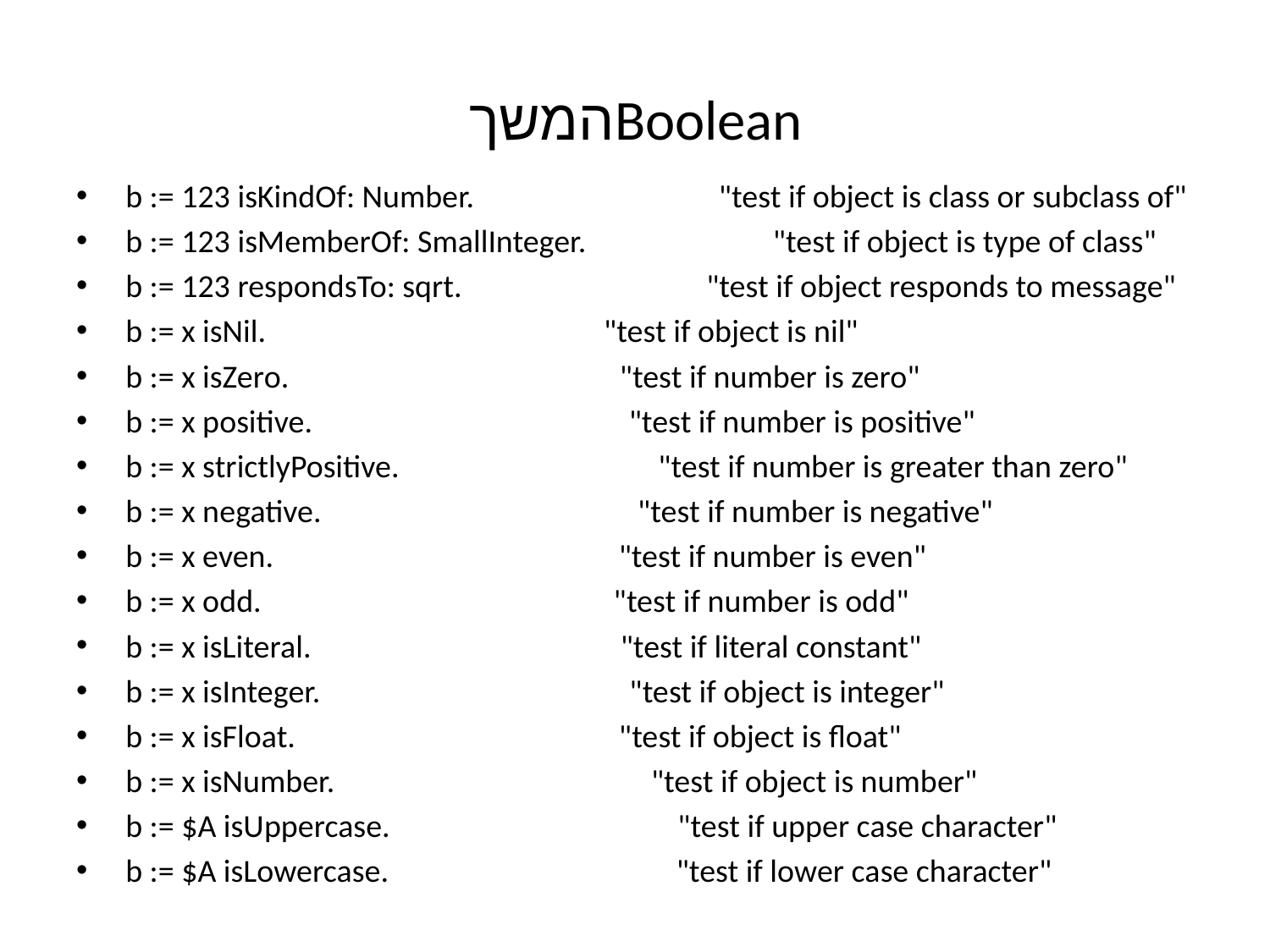

# המשךBoolean
b := 123 isKindOf: Number.                                  "test if object is class or subclass of"
b := 123 isMemberOf: SmallInteger.                          "test if object is type of class"
b := 123 respondsTo: sqrt.                                  "test if object responds to message"
b := x isNil.                                               "test if object is nil"
b := x isZero.                                              "test if number is zero"
b := x positive.                                            "test if number is positive"
b := x strictlyPositive.                                    "test if number is greater than zero"
b := x negative.                                            "test if number is negative"
b := x even.                                                "test if number is even"
b := x odd.                                                 "test if number is odd"
b := x isLiteral.                                           "test if literal constant"
b := x isInteger.                                           "test if object is integer"
b := x isFloat.                                             "test if object is float"
b := x isNumber.                                            "test if object is number"
b := $A isUppercase.                                        "test if upper case character"
b := $A isLowercase.                                        "test if lower case character"